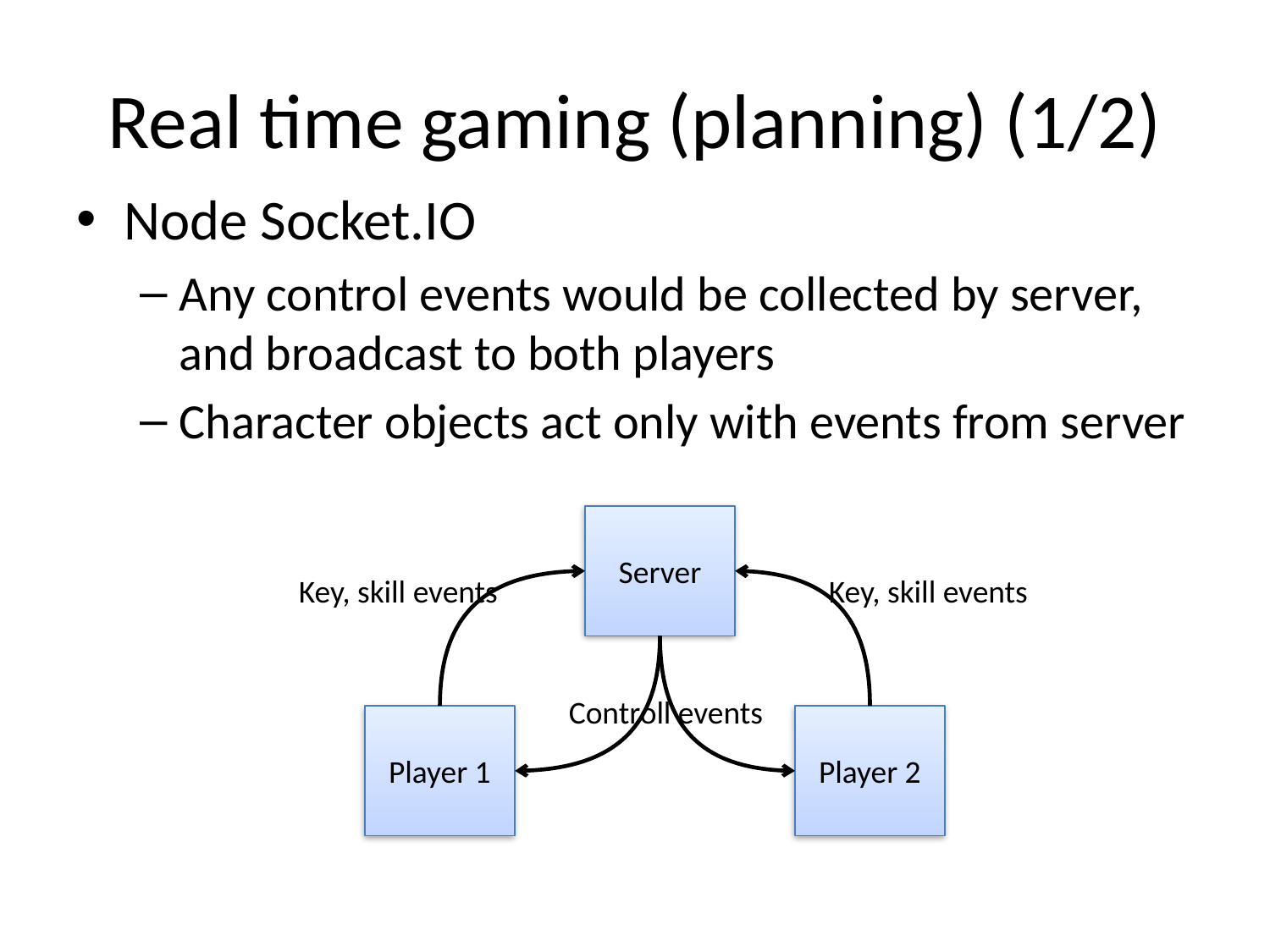

# Real time gaming (planning) (1/2)
Node Socket.IO
Any control events would be collected by server, and broadcast to both players
Character objects act only with events from server
Server
Key, skill events
Key, skill events
Controll events
Player 1
Player 2